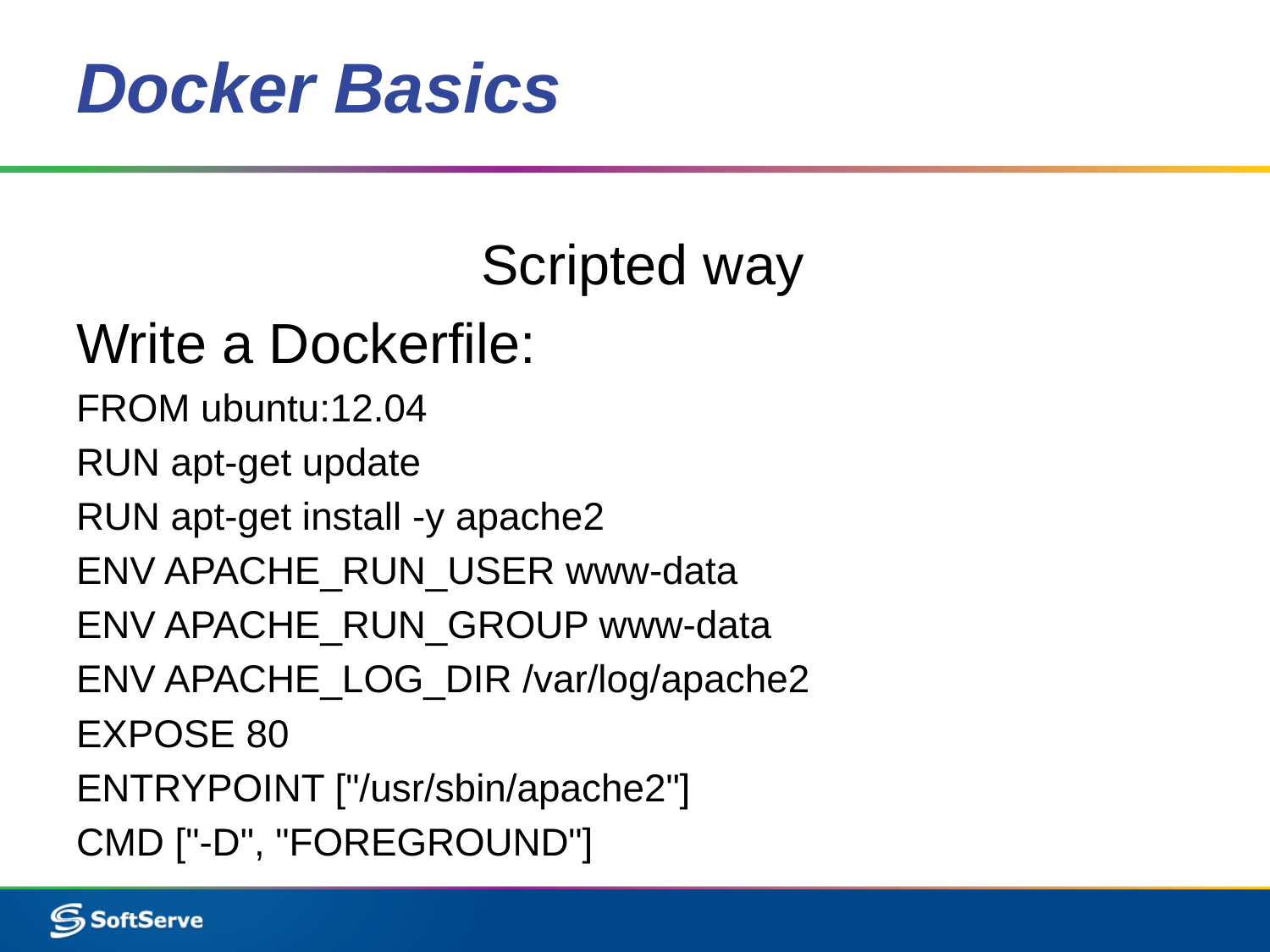

# Docker Basics
 Scripted way
Write a Dockerfile:
FROM ubuntu:12.04
RUN apt-get update
RUN apt-get install -y apache2
ENV APACHE_RUN_USER www-data
ENV APACHE_RUN_GROUP www-data
ENV APACHE_LOG_DIR /var/log/apache2
EXPOSE 80
ENTRYPOINT ["/usr/sbin/apache2"]
CMD ["-D", "FOREGROUND"]